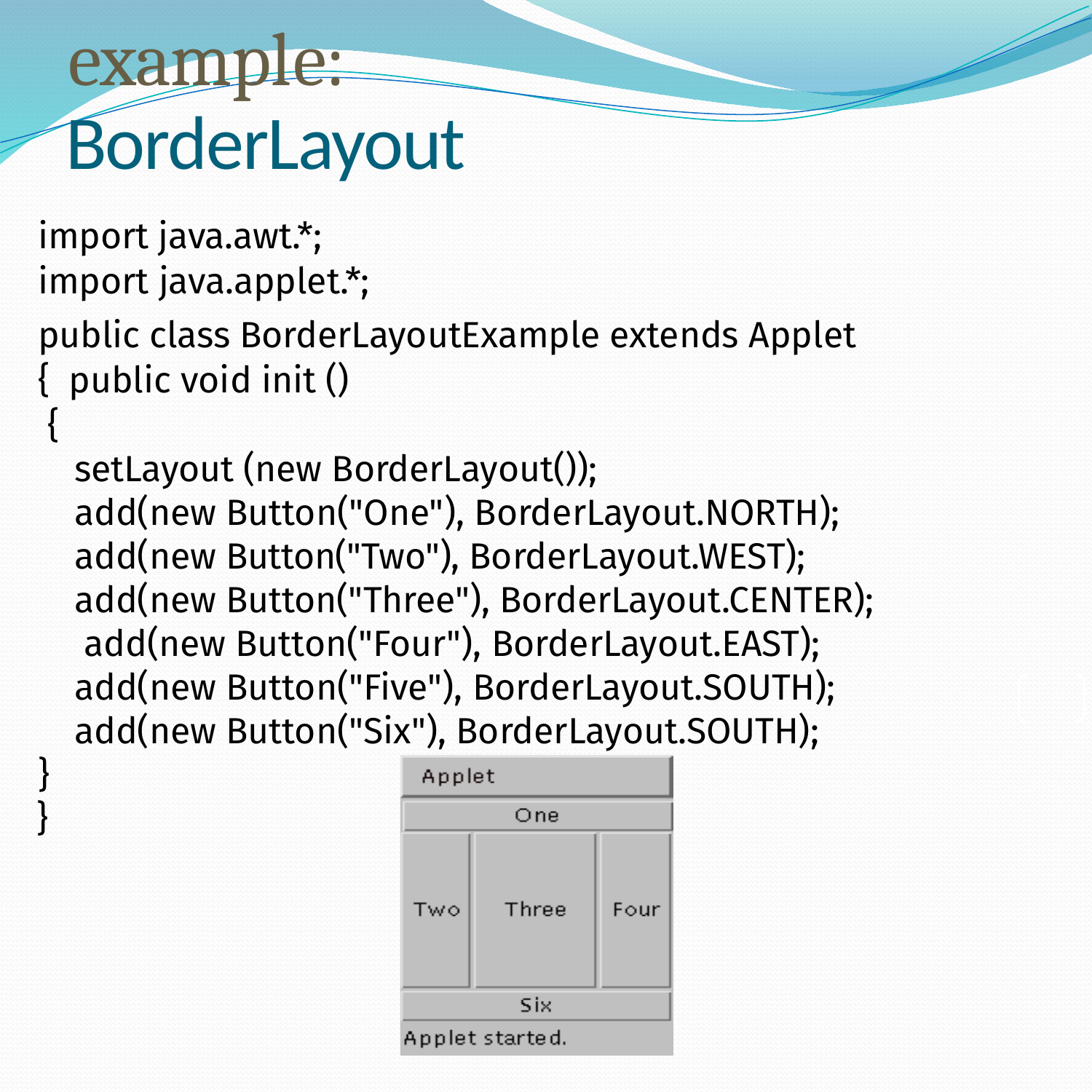

# example:
BorderLayout
import java.awt.*;
import java.applet.*;
public class BorderLayoutExample extends Applet
{  public void init ()
 {
setLayout (new BorderLayout());
add(new Button("One"), BorderLayout.NORTH);
add(new Button("Two"), BorderLayout.WEST);
add(new Button("Three"), BorderLayout.CENTER);
 add(new Button("Four"), BorderLayout.EAST);
add(new Button("Five"), BorderLayout.SOUTH);
add(new Button("Six"), BorderLayout.SOUTH);
}
}